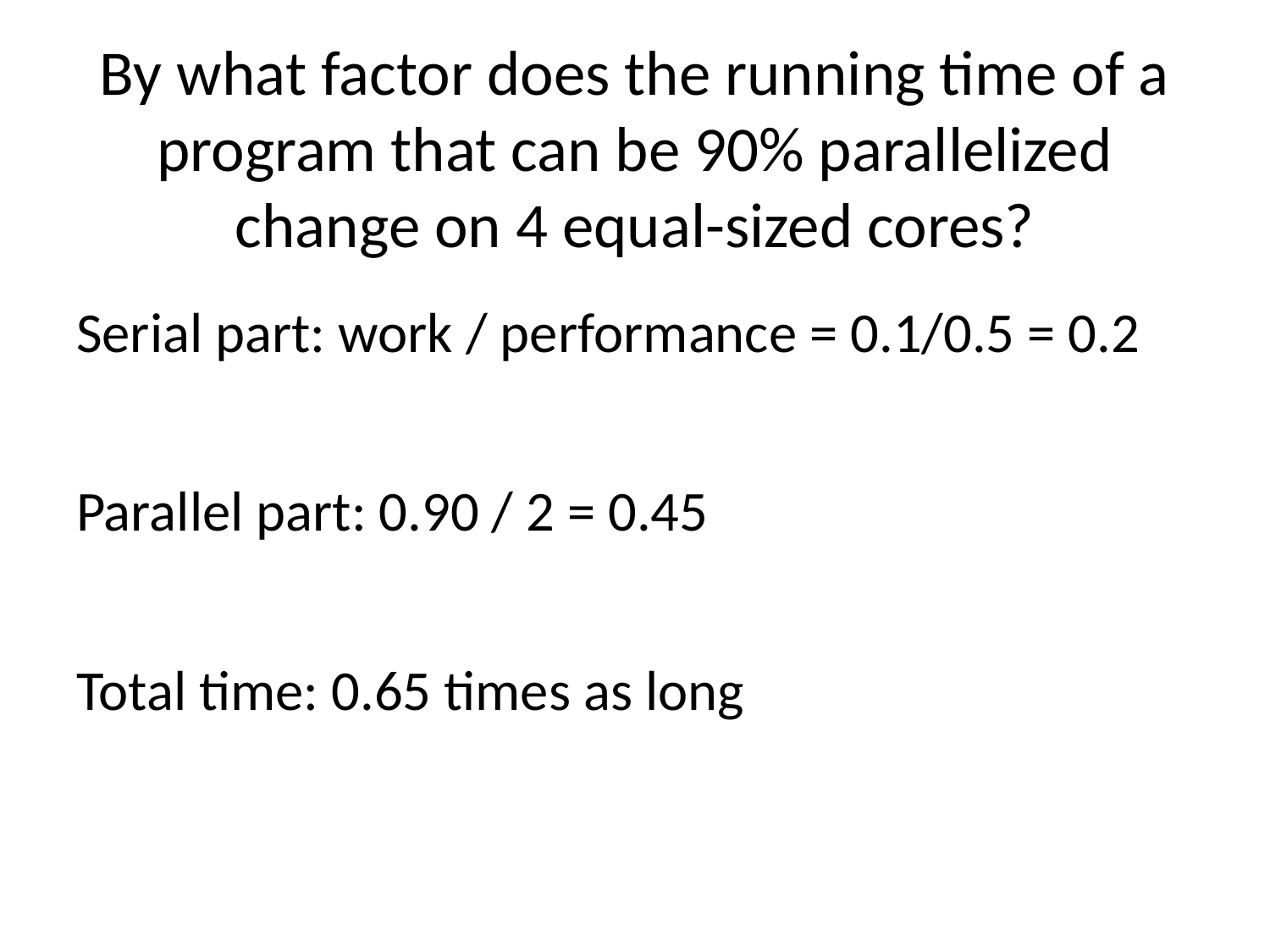

# By what factor does the running time of a program that can be 90% parallelized change on 4 equal-sized cores?
Serial part: work / performance = 0.1/0.5 = 0.2

Parallel part: 0.90 / 2 = 0.45

Total time: 0.65 times as long